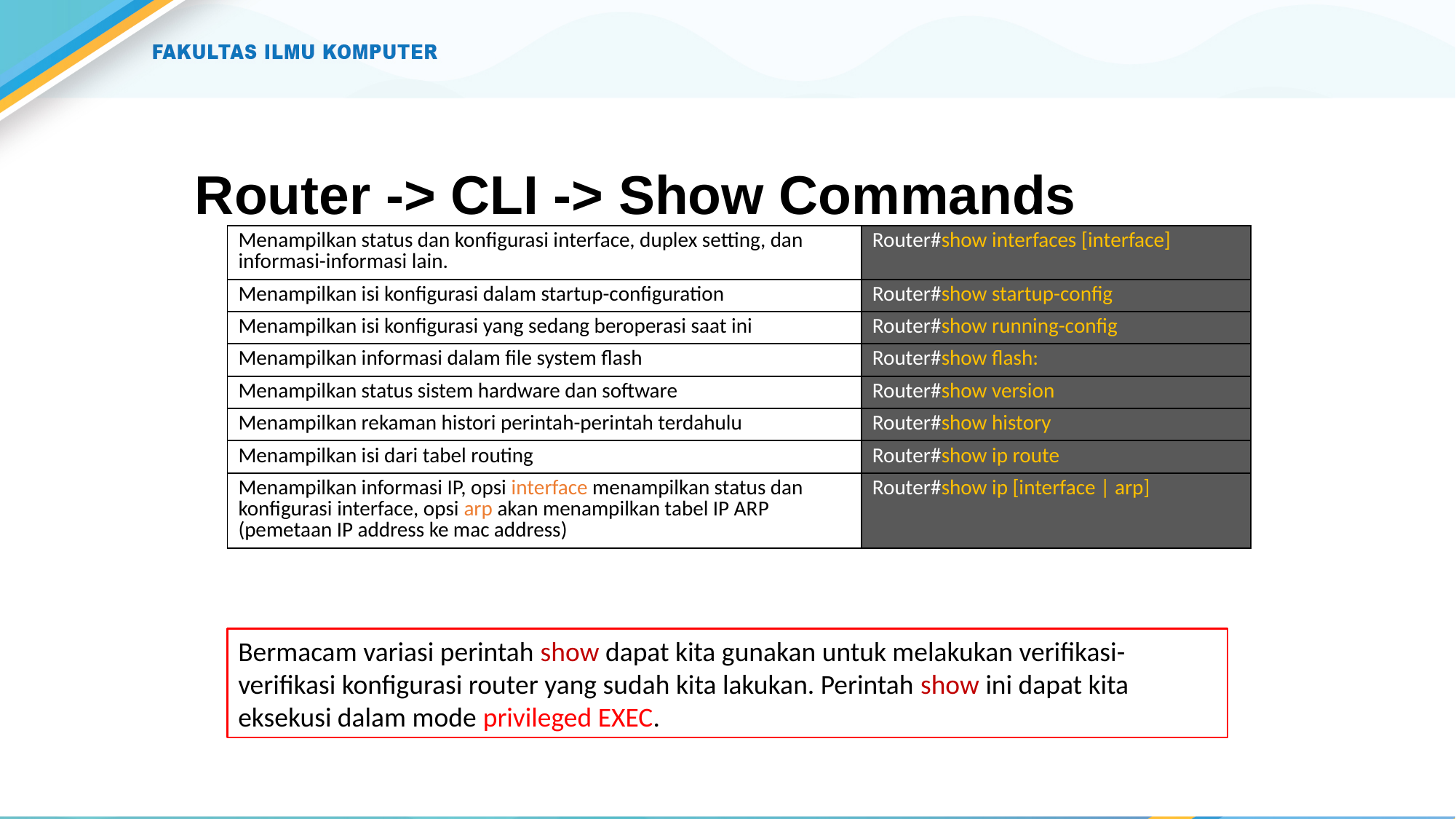

# Router -> CLI -> Show Commands
| Menampilkan status dan konfigurasi interface, duplex setting, dan informasi-informasi lain. | Router#show interfaces [interface] |
| --- | --- |
| Menampilkan isi konfigurasi dalam startup-configuration | Router#show startup-config |
| Menampilkan isi konfigurasi yang sedang beroperasi saat ini | Router#show running-config |
| Menampilkan informasi dalam file system flash | Router#show flash: |
| Menampilkan status sistem hardware dan software | Router#show version |
| Menampilkan rekaman histori perintah-perintah terdahulu | Router#show history |
| Menampilkan isi dari tabel routing | Router#show ip route |
| Menampilkan informasi IP, opsi interface menampilkan status dan konfigurasi interface, opsi arp akan menampilkan tabel IP ARP (pemetaan IP address ke mac address) | Router#show ip [interface | arp] |
Bermacam variasi perintah show dapat kita gunakan untuk melakukan verifikasi-verifikasi konfigurasi router yang sudah kita lakukan. Perintah show ini dapat kita eksekusi dalam mode privileged EXEC.